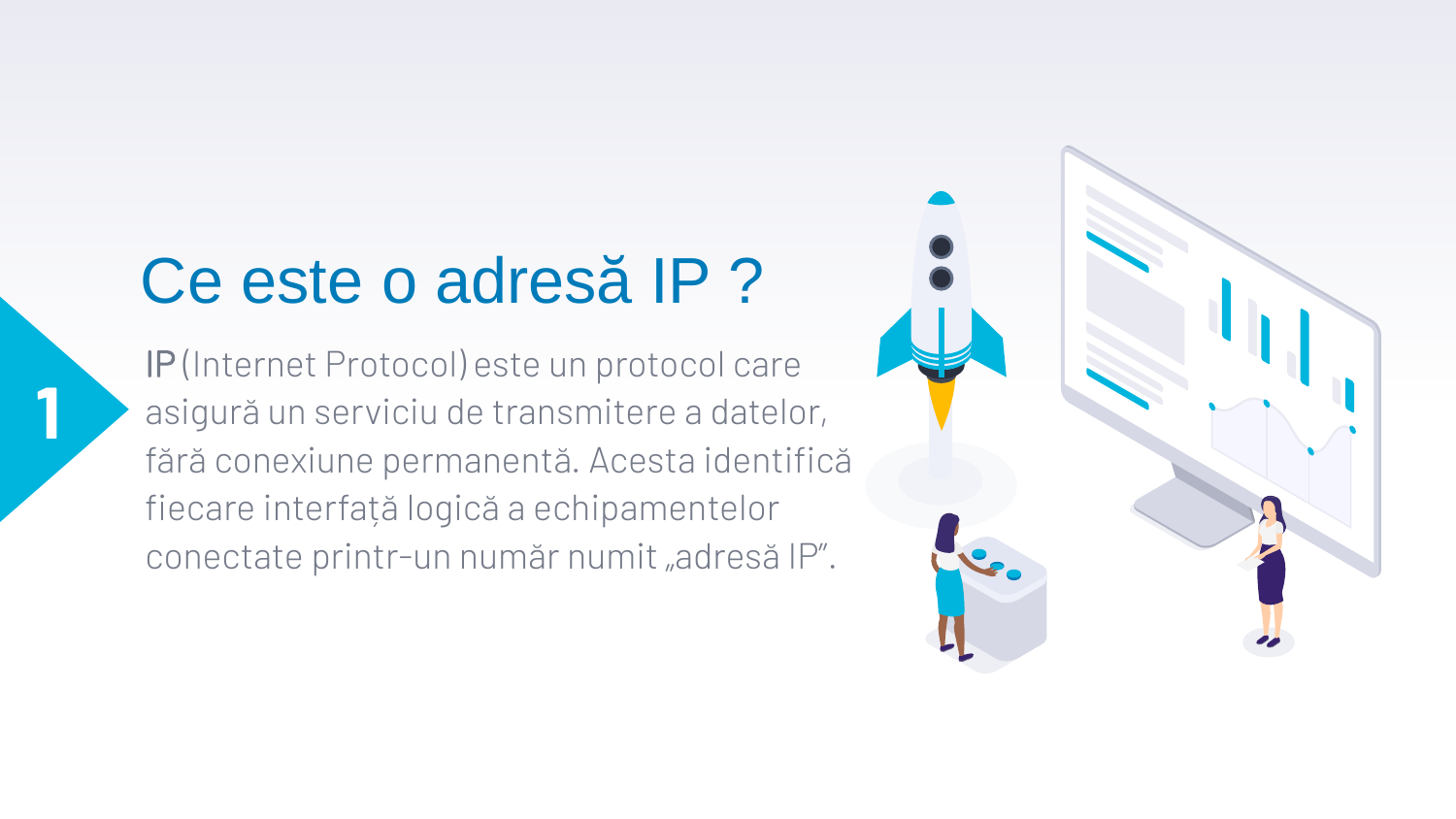

# Ce este o adresă IP ?
1
IP (Internet Protocol) este un protocol care asigură un serviciu de transmitere a datelor, fără conexiune permanentă. Acesta identifică fiecare interfață logică a echipamentelor conectate printr-un număr numit „adresă IP”.